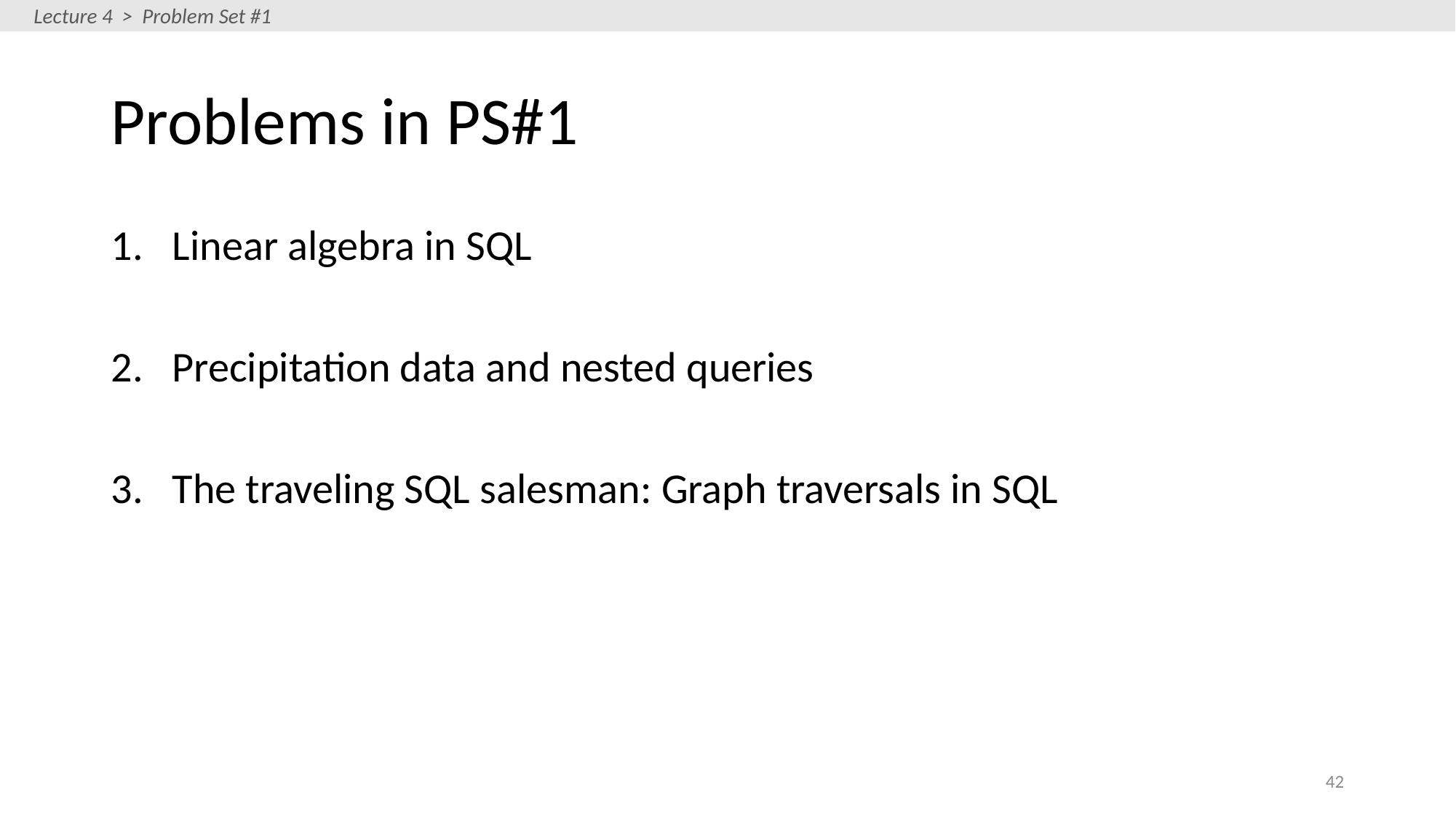

Lecture 4  >  Problem Set #1
# Problems in PS#1
Linear algebra in SQL

Precipitation data and nested queries

The traveling SQL salesman: Graph traversals in SQL
42